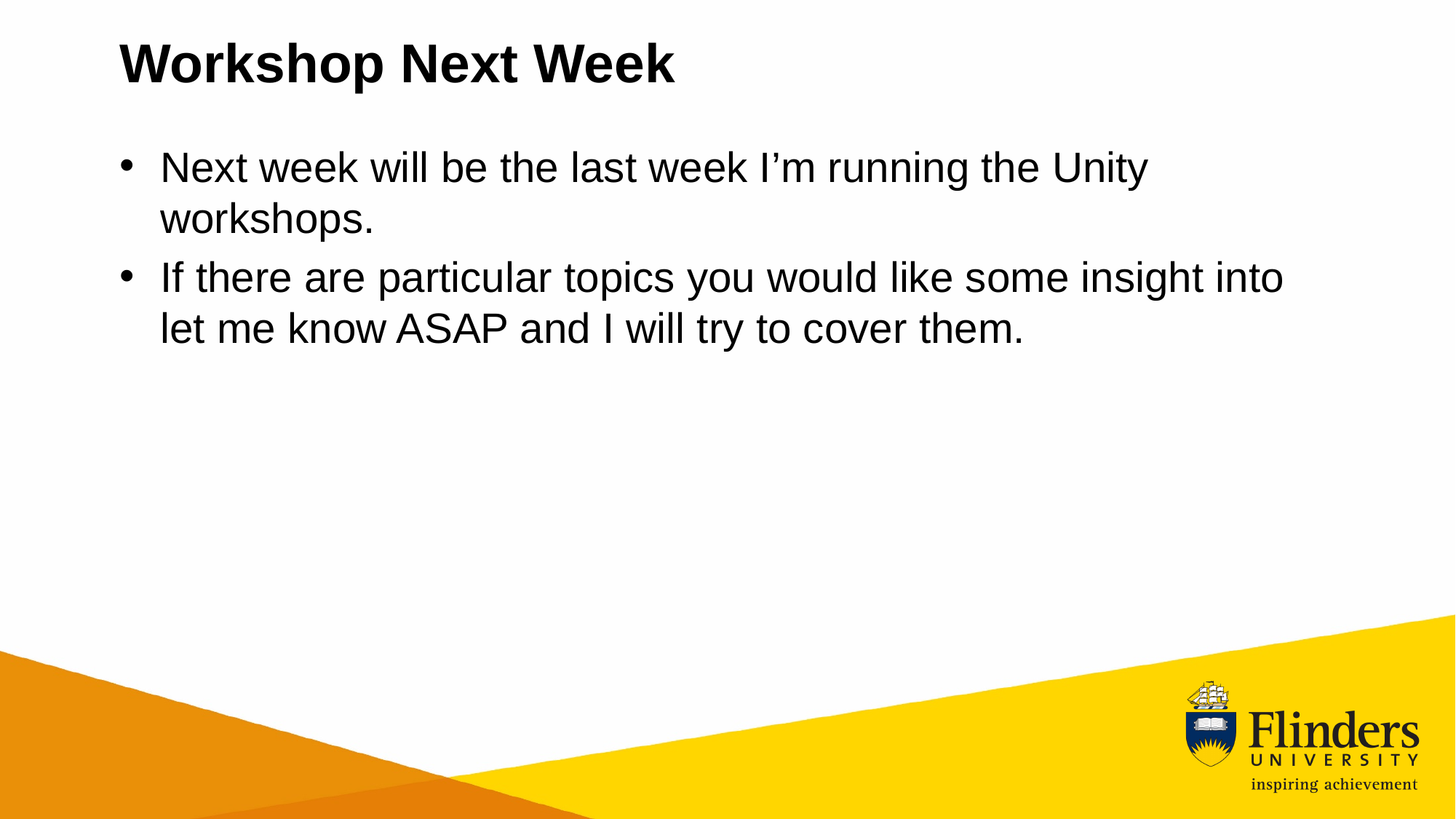

# Workshop Next Week
Next week will be the last week I’m running the Unity workshops.
If there are particular topics you would like some insight into let me know ASAP and I will try to cover them.